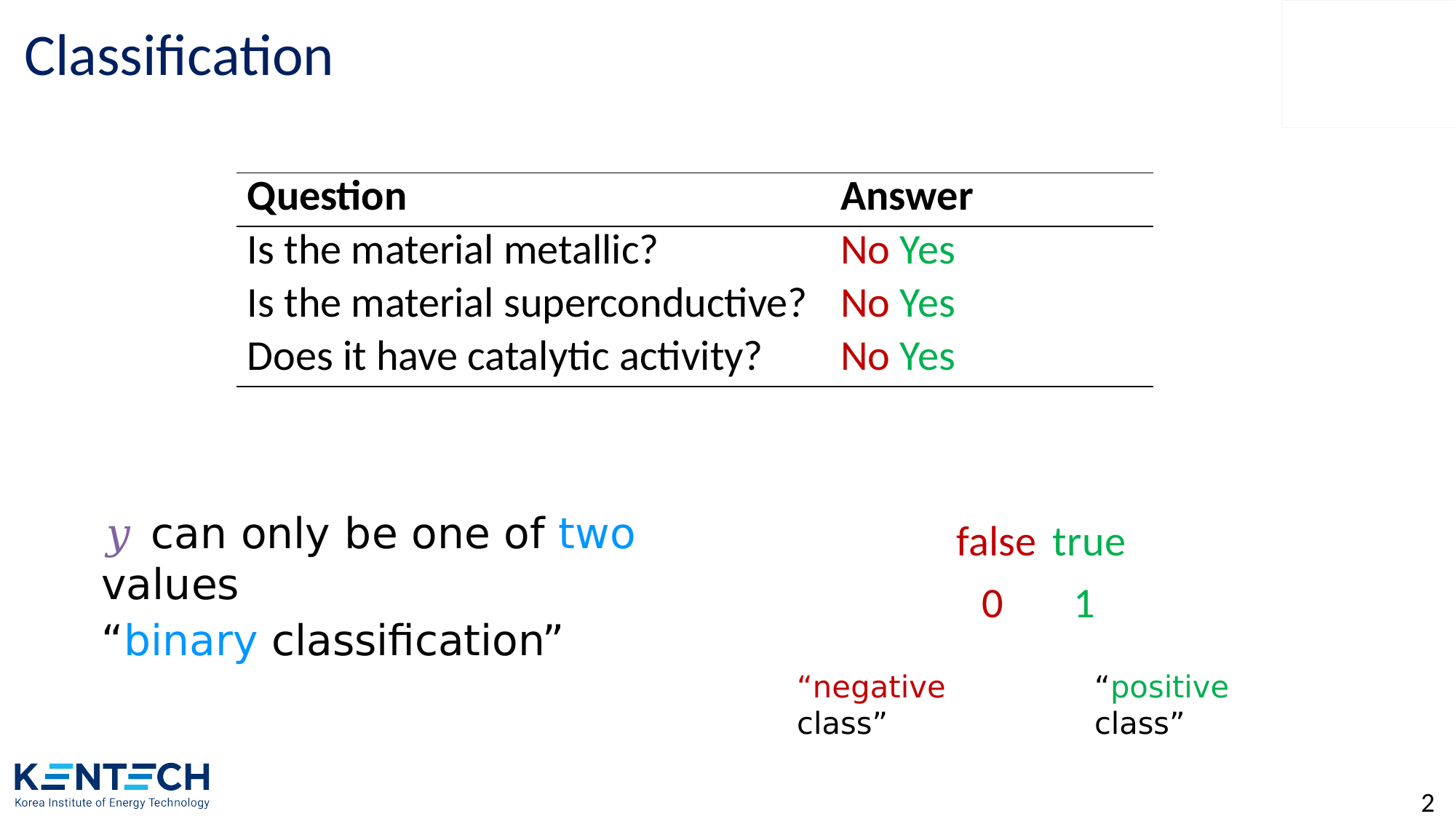

# Classification
| Question | Answer |
| --- | --- |
| Is the material metallic? | No Yes |
| Is the material superconductive? | No Yes |
| Does it have catalytic activity? | No Yes |
𝑦 can only be one of two values
“binary classification”
false	true
0	1
“negative class”
“positive class”
2